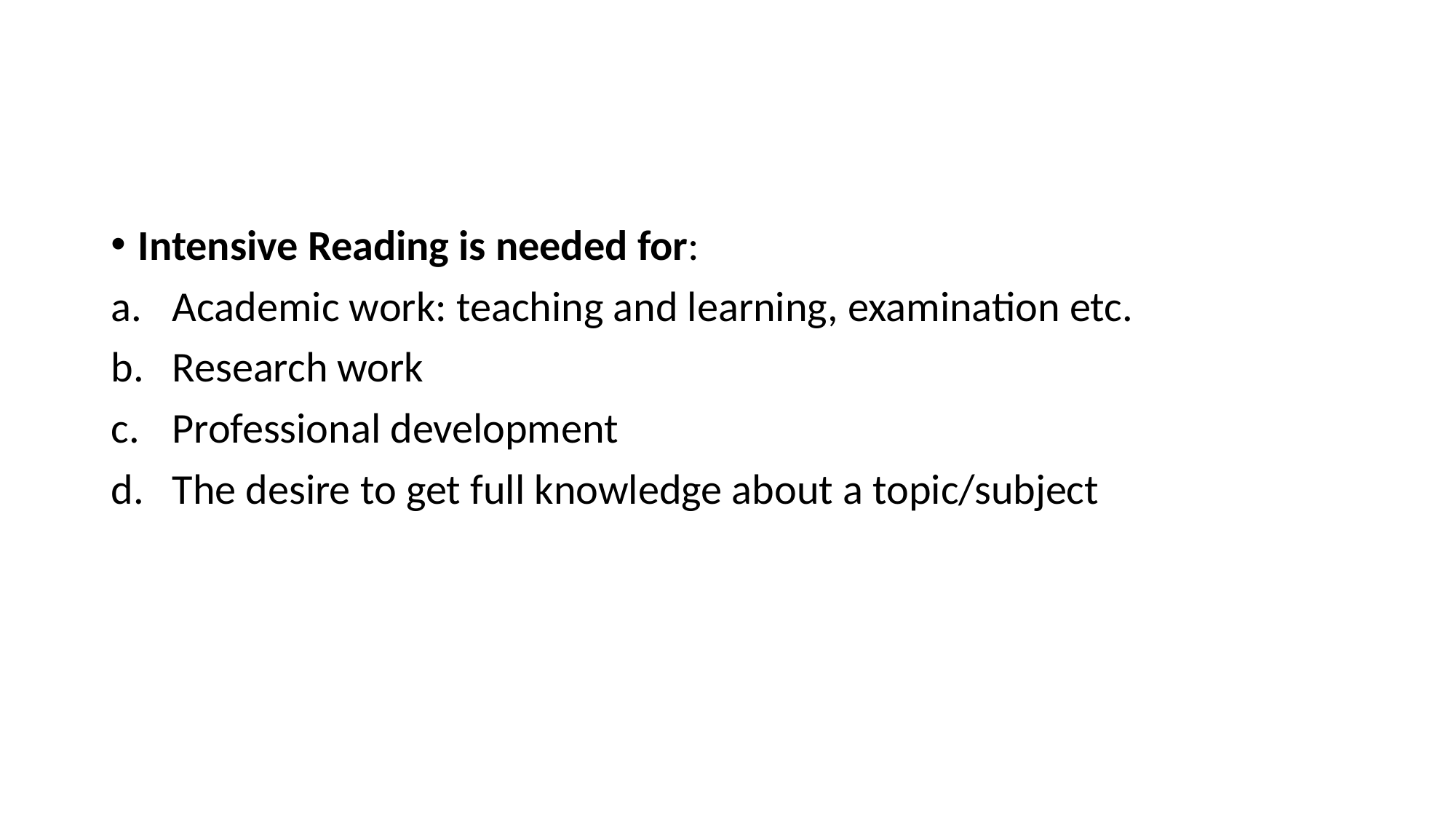

#
Intensive Reading is needed for:
Academic work: teaching and learning, examination etc.
Research work
Professional development
The desire to get full knowledge about a topic/subject